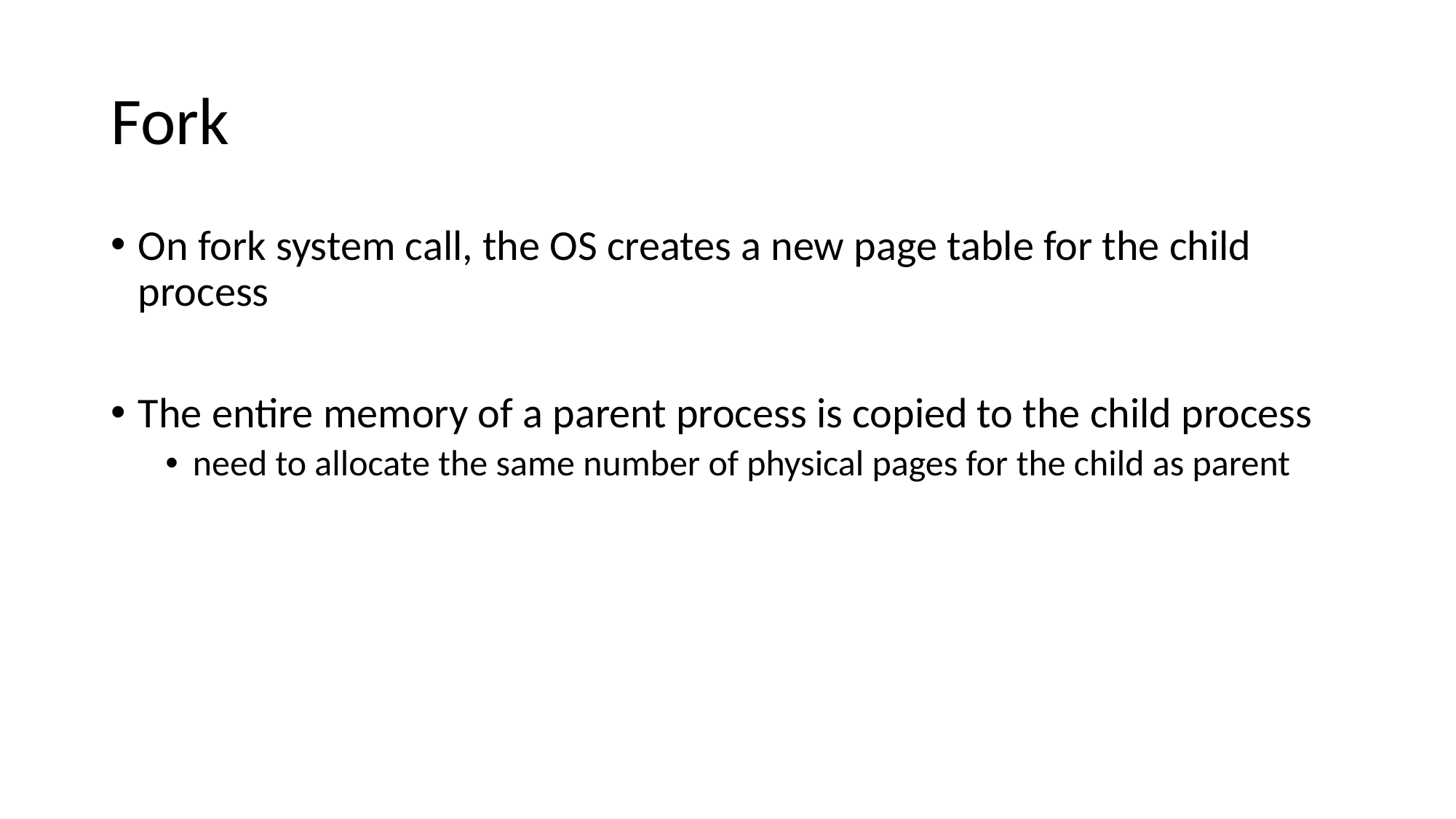

# Fork
On fork system call, the OS creates a new page table for the child process

The entire memory of a parent process is copied to the child process
need to allocate the same number of physical pages for the child as parent